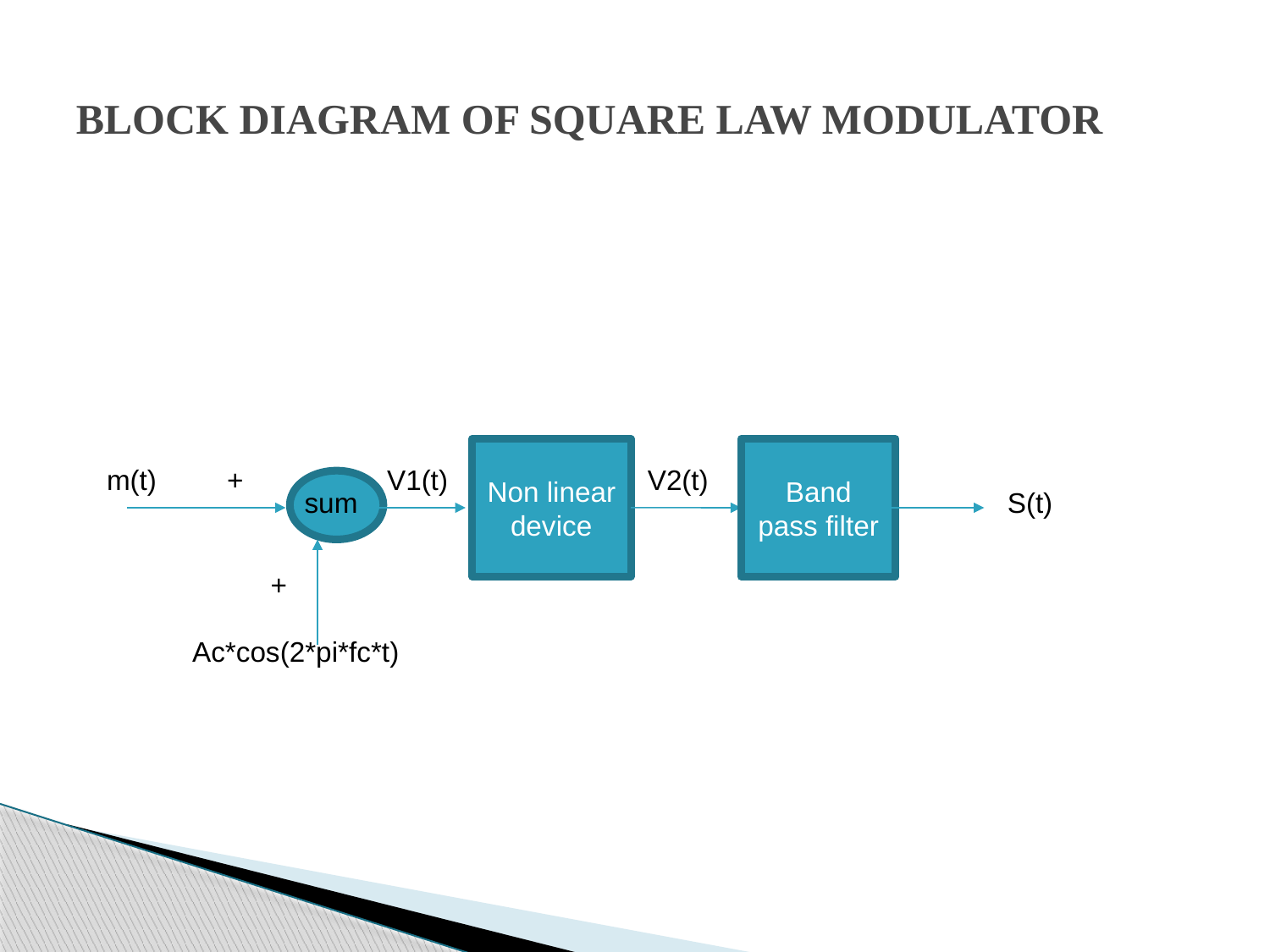

# BLOCK DIAGRAM OF SQUARE LAW MODULATOR
Non linear device
Band pass filter
m(t)         +
V1(t)
V2(t)

sum
S(t)
          +

Ac*cos(2*pi*fc*t)